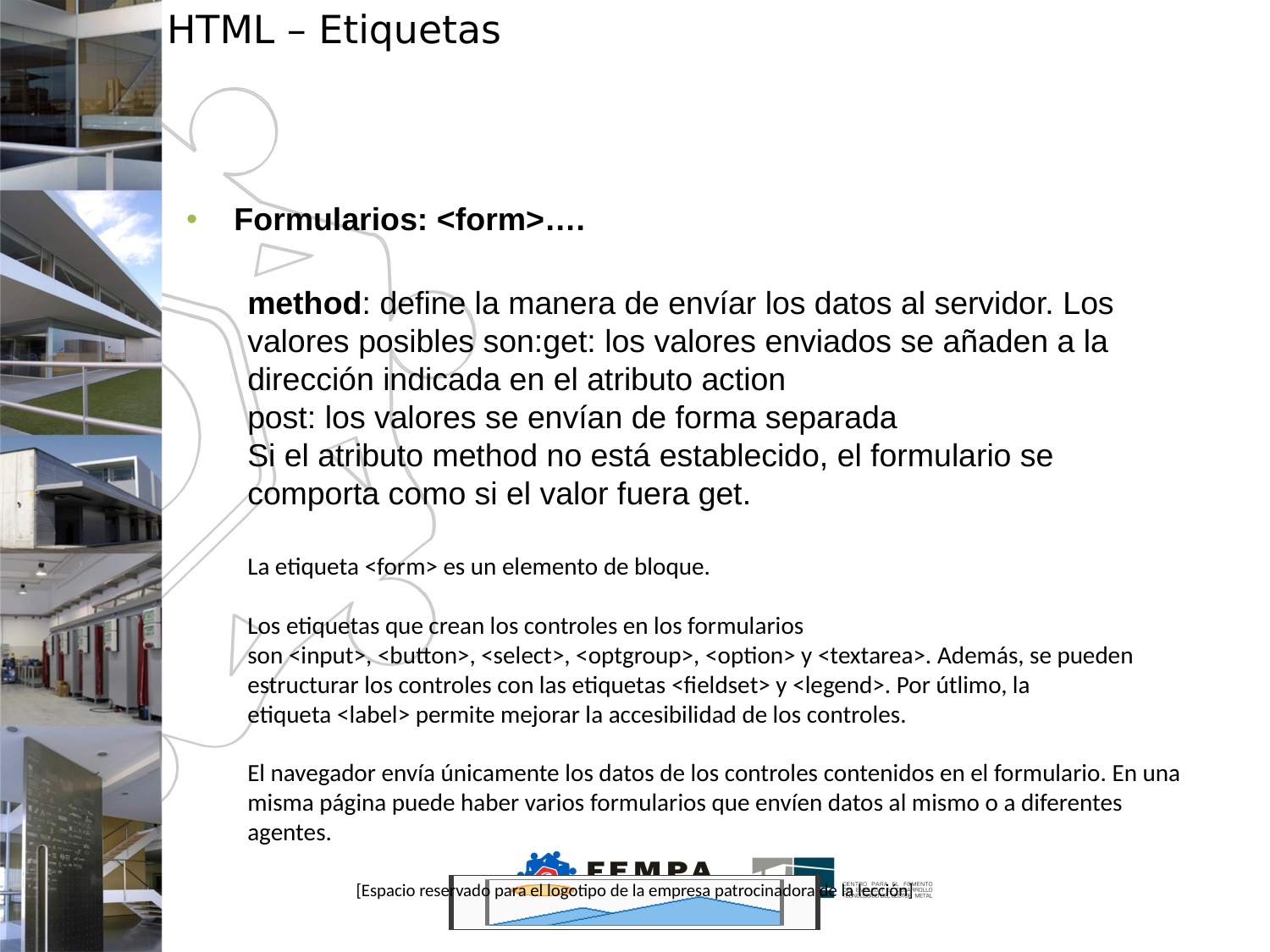

HTML – Etiquetas

Formularios: <form>….

method: define la manera de envíar los datos al servidor. Los valores posibles son:get: los valores enviados se añaden a la dirección indicada en el atributo action
post: los valores se envían de forma separada
Si el atributo method no está establecido, el formulario se comporta como si el valor fuera get.
La etiqueta <form> es un elemento de bloque.

Los etiquetas que crean los controles en los formularios son <input>, <button>, <select>, <optgroup>, <option> y <textarea>. Además, se pueden estructurar los controles con las etiquetas <fieldset> y <legend>. Por útlimo, la etiqueta <label> permite mejorar la accesibilidad de los controles.

El navegador envía únicamente los datos de los controles contenidos en el formulario. En una misma página puede haber varios formularios que envíen datos al mismo o a diferentes agentes.